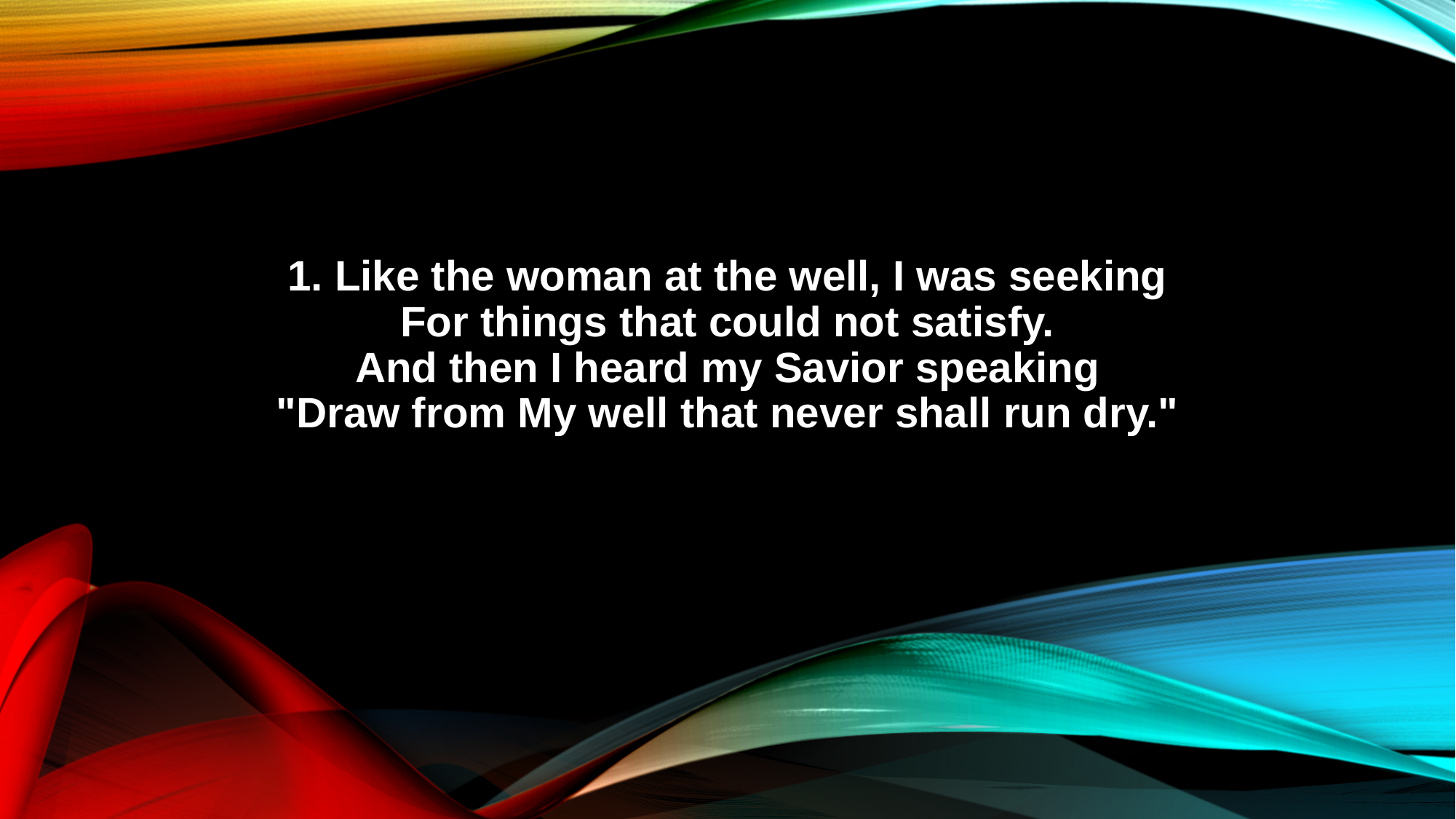

1. Like the woman at the well, I was seeking
For things that could not satisfy.
And then I heard my Savior speaking
"Draw from My well that never shall run dry."